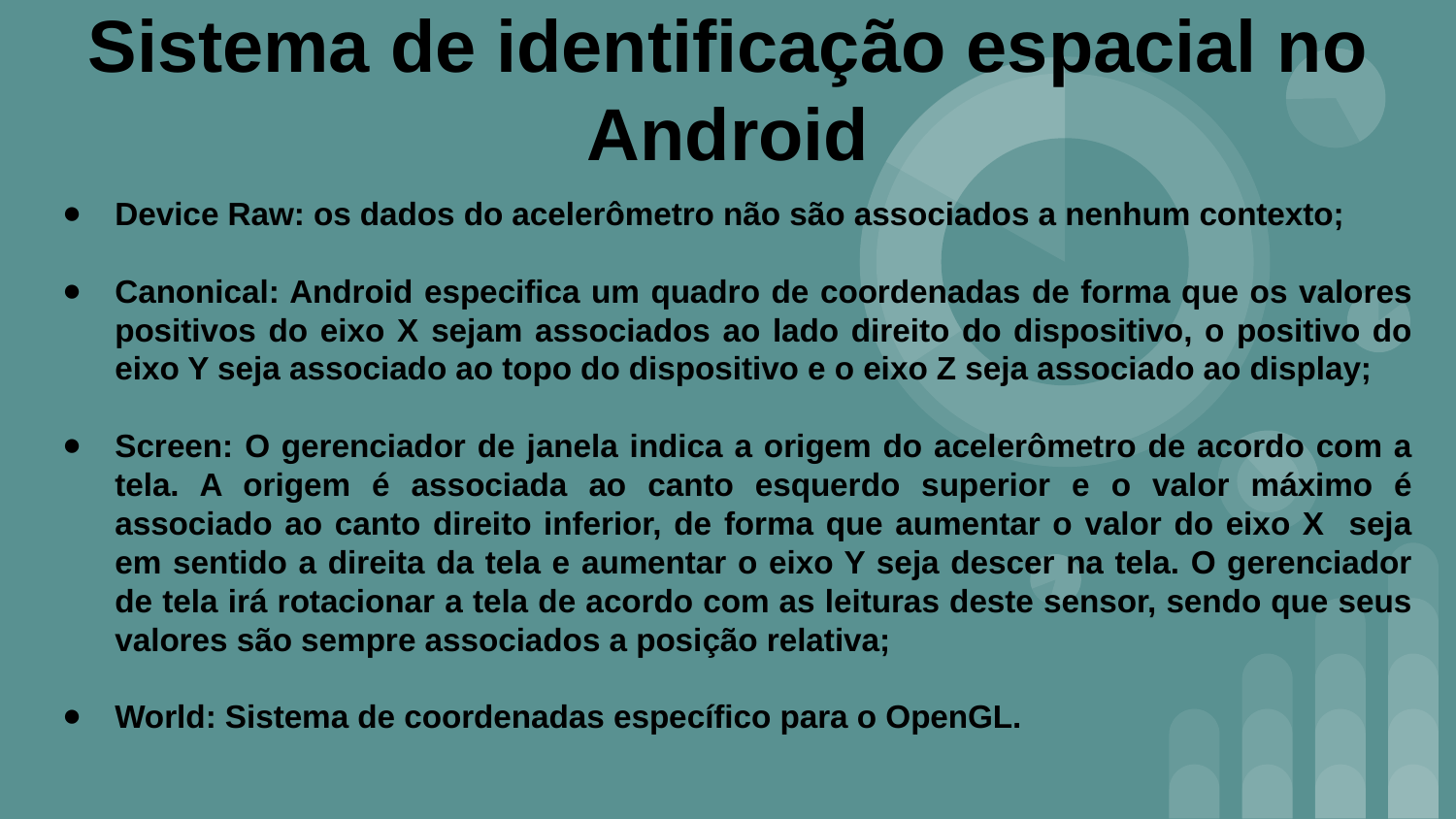

# Sistema de identificação espacial no Android
Device Raw: os dados do acelerômetro não são associados a nenhum contexto;

Canonical: Android especifica um quadro de coordenadas de forma que os valores positivos do eixo X sejam associados ao lado direito do dispositivo, o positivo do eixo Y seja associado ao topo do dispositivo e o eixo Z seja associado ao display;

Screen: O gerenciador de janela indica a origem do acelerômetro de acordo com a tela. A origem é associada ao canto esquerdo superior e o valor máximo é associado ao canto direito inferior, de forma que aumentar o valor do eixo X  seja em sentido a direita da tela e aumentar o eixo Y seja descer na tela. O gerenciador de tela irá rotacionar a tela de acordo com as leituras deste sensor, sendo que seus valores são sempre associados a posição relativa;

World: Sistema de coordenadas específico para o OpenGL.